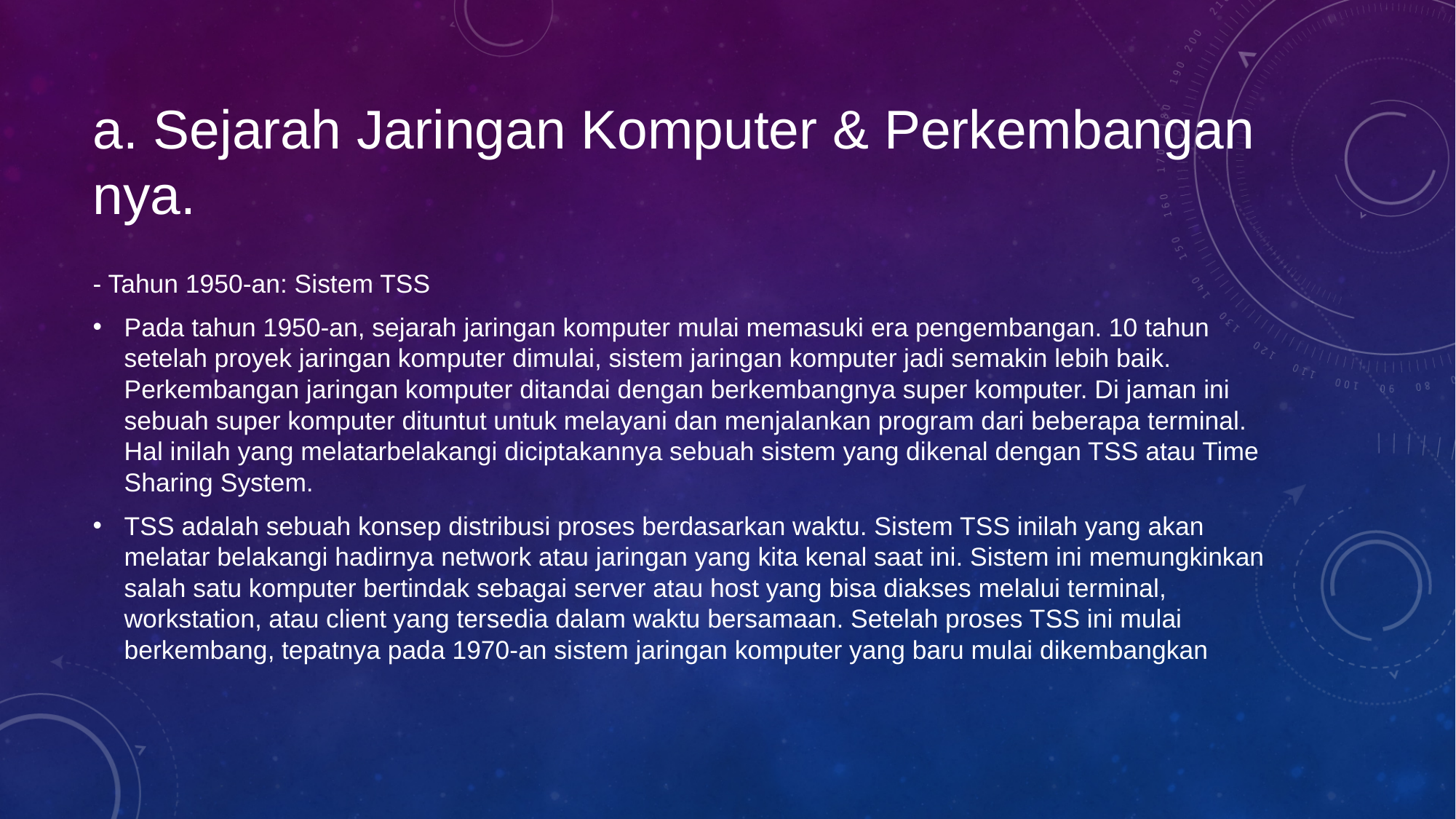

# a. Sejarah Jaringan Komputer & Perkembangan nya.
- Tahun 1950-an: Sistem TSS
Pada tahun 1950-an, sejarah jaringan komputer mulai memasuki era pengembangan. 10 tahun setelah proyek jaringan komputer dimulai, sistem jaringan komputer jadi semakin lebih baik. Perkembangan jaringan komputer ditandai dengan berkembangnya super komputer. Di jaman ini sebuah super komputer dituntut untuk melayani dan menjalankan program dari beberapa terminal. Hal inilah yang melatarbelakangi diciptakannya sebuah sistem yang dikenal dengan TSS atau Time Sharing System.
TSS adalah sebuah konsep distribusi proses berdasarkan waktu. Sistem TSS inilah yang akan melatar belakangi hadirnya network atau jaringan yang kita kenal saat ini. Sistem ini memungkinkan salah satu komputer bertindak sebagai server atau host yang bisa diakses melalui terminal, workstation, atau client yang tersedia dalam waktu bersamaan. Setelah proses TSS ini mulai berkembang, tepatnya pada 1970-an sistem jaringan komputer yang baru mulai dikembangkan